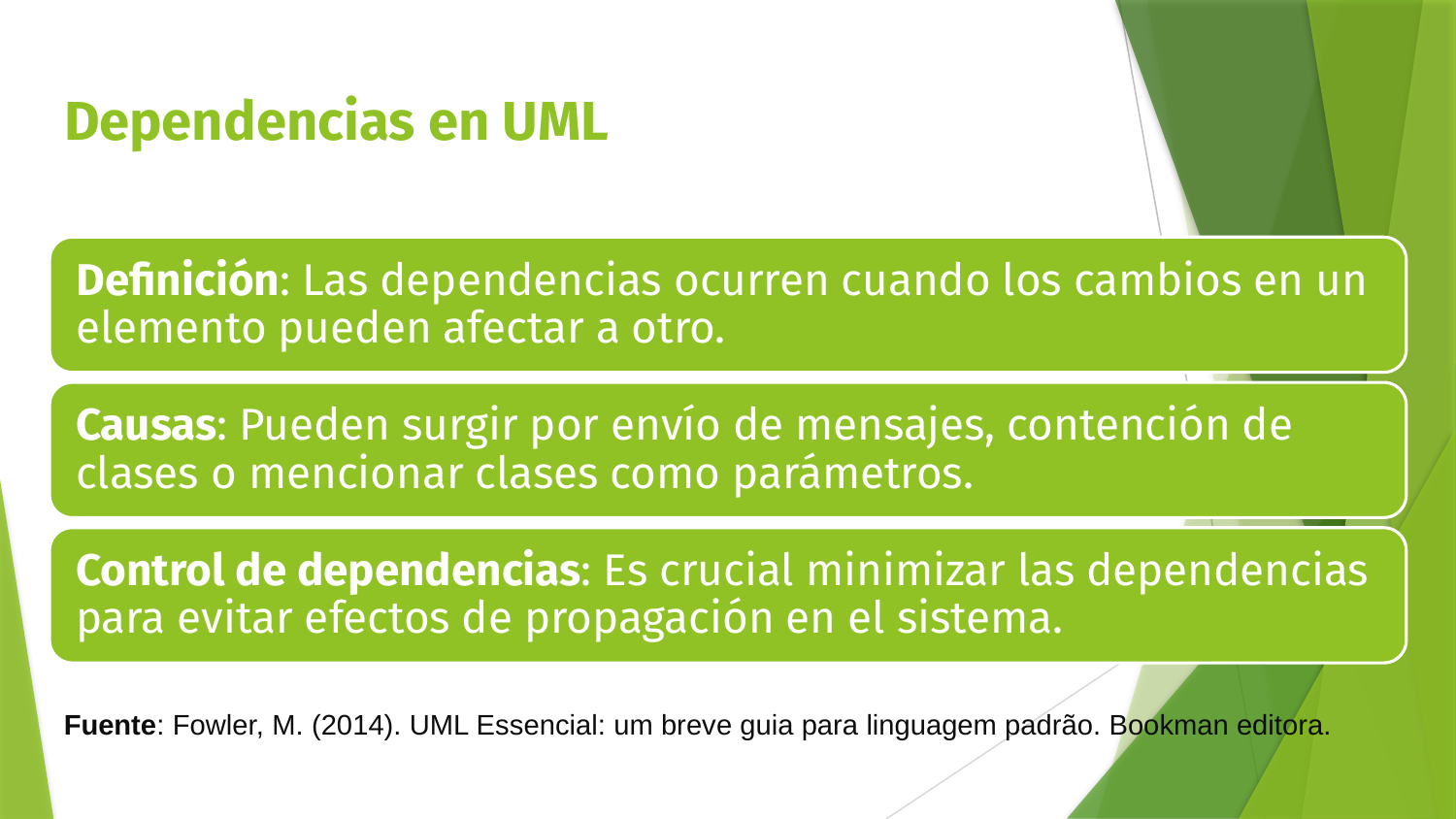

# Dependencias en UML
Definición: Las dependencias ocurren cuando los cambios en un elemento pueden afectar a otro.
Causas: Pueden surgir por envío de mensajes, contención de clases o mencionar clases como parámetros.
Control de dependencias: Es crucial minimizar las dependencias para evitar efectos de propagación en el sistema.
Fuente: Fowler, M. (2014). UML Essencial: um breve guia para linguagem padrão. Bookman editora.